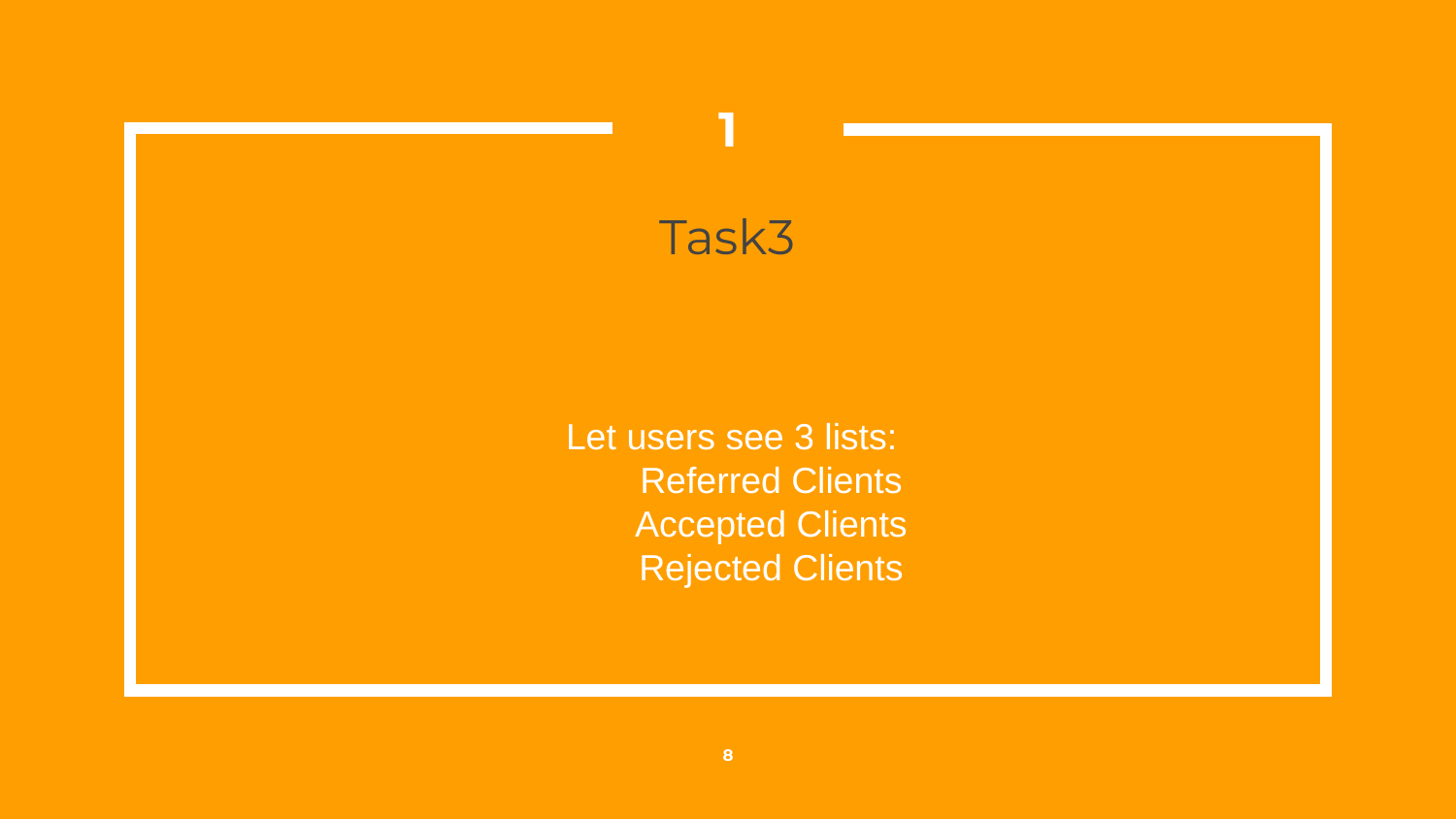

1
# Task3
Let users see 3 lists:
Referred Clients
Accepted Clients
Rejected Clients

8